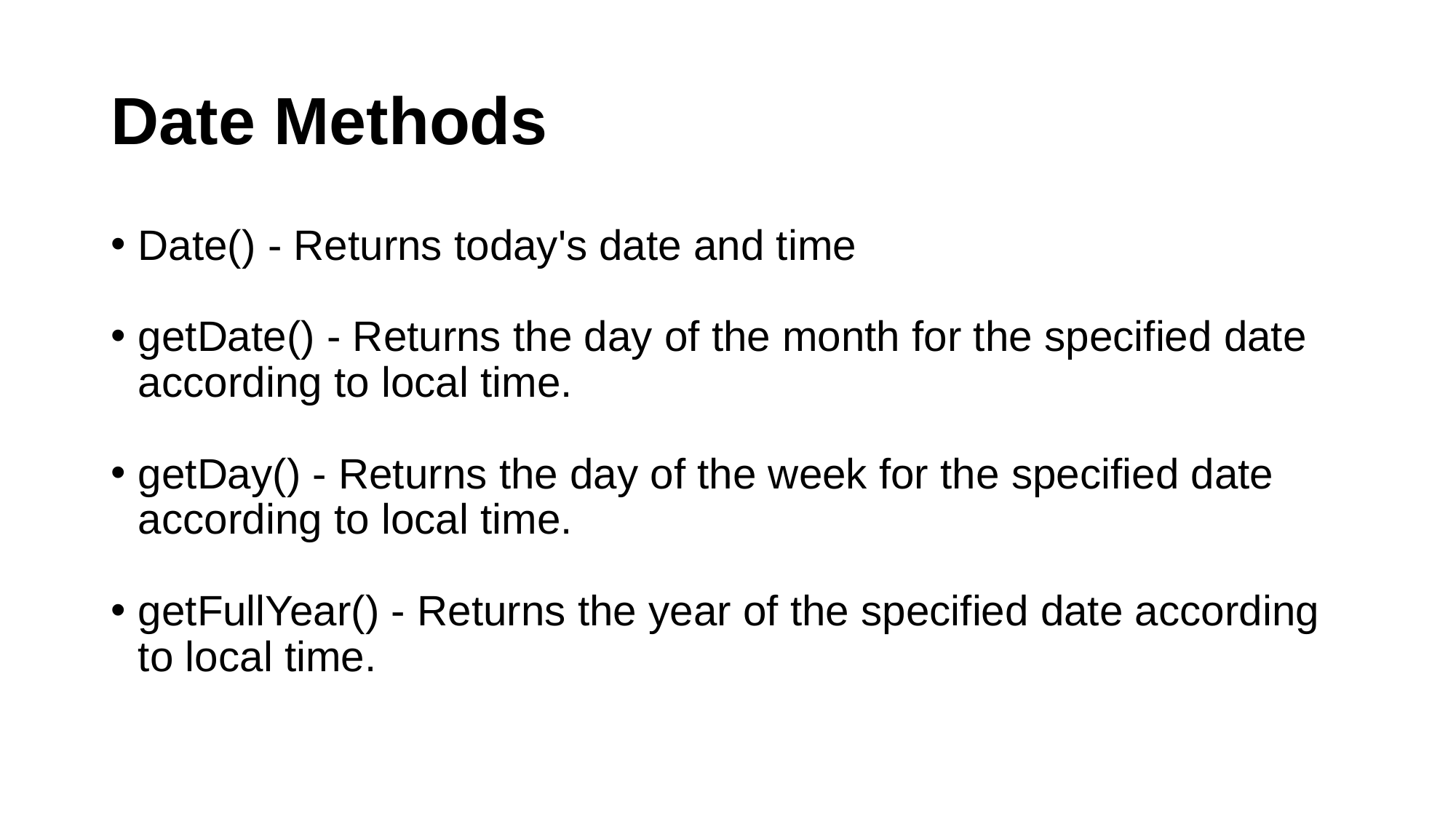

# Date Methods
Date() - Returns today's date and time
getDate() - Returns the day of the month for the specified date according to local time.
getDay() - Returns the day of the week for the specified date according to local time.
getFullYear() - Returns the year of the specified date according to local time.